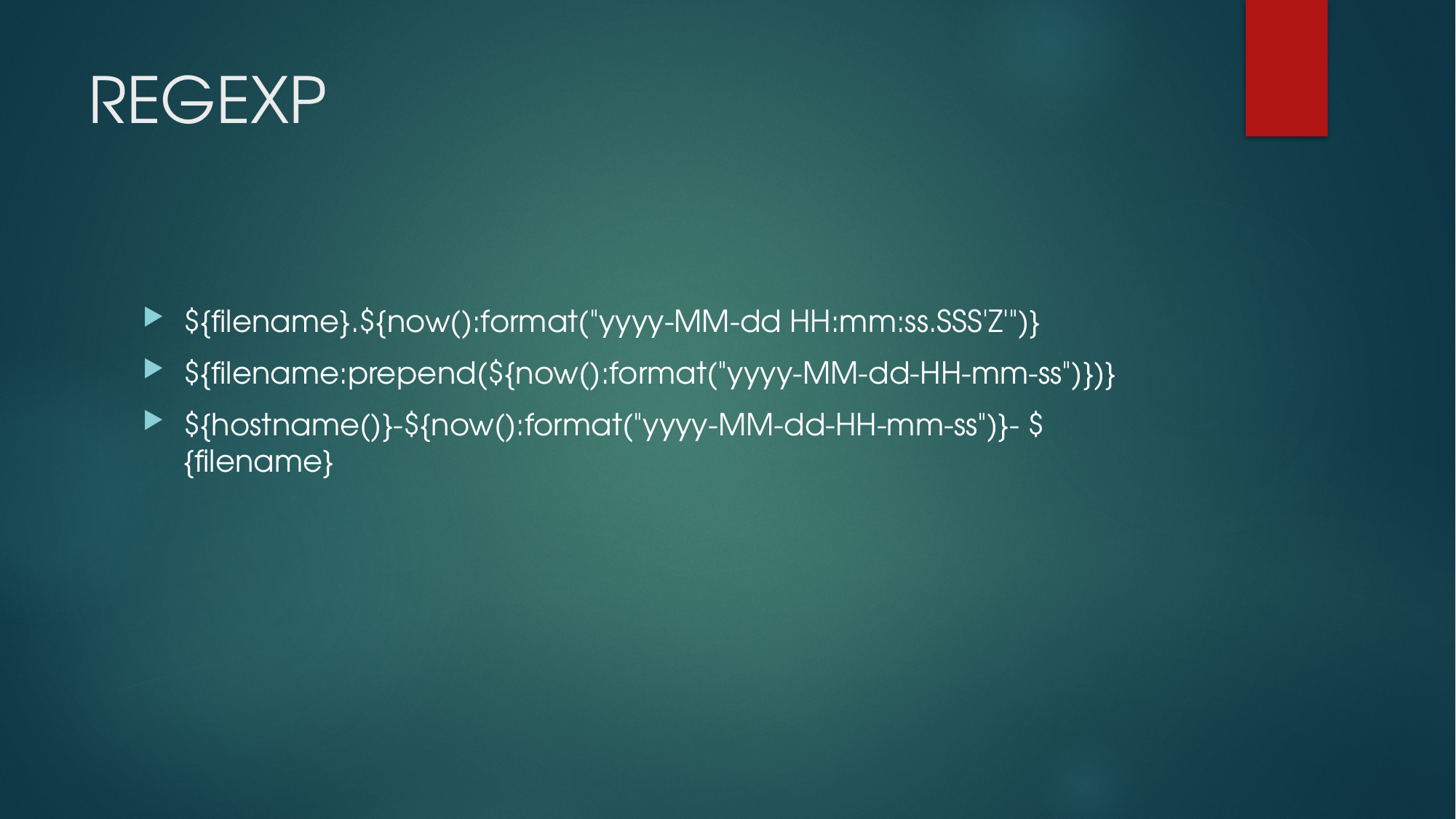

# REGEXP

${filename}.${now():format("yyyy-MM-dd HH:mm:ss.SSS'Z'")}
${filename:prepend(${now():format("yyyy-MM-dd-HH-mm-ss")})}
${hostname()}-${now():format("yyyy-MM-dd-HH-mm-ss")}- ${filename}